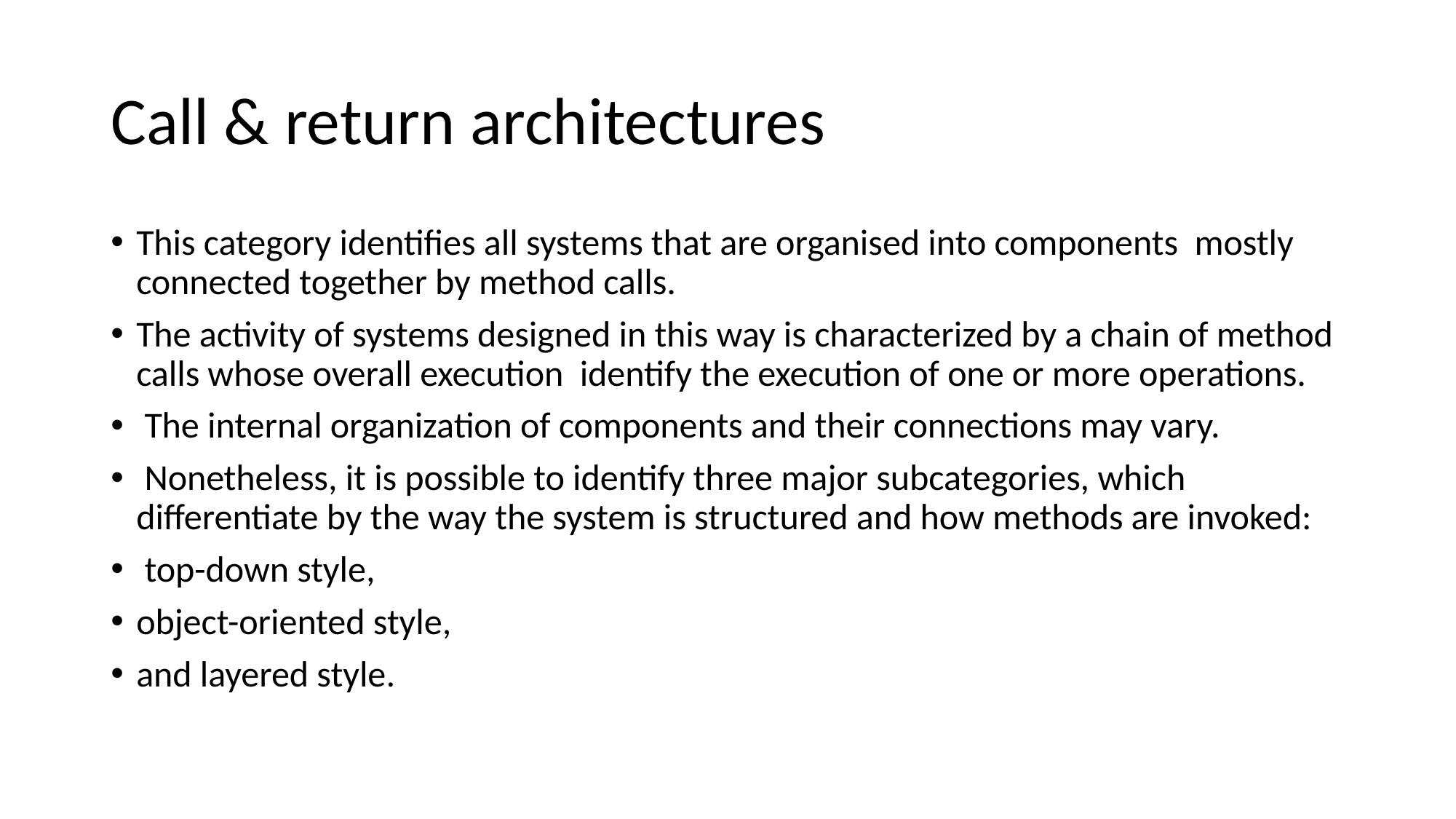

# Call & return architectures
This category identifies all systems that are organised into components  mostly connected together by method calls.
The activity of systems designed in this way is characterized by a chain of method calls whose overall execution  identify the execution of one or more operations.
 The internal organization of components and their connections may vary.
 Nonetheless, it is possible to identify three major subcategories, which differentiate by the way the system is structured and how methods are invoked:
 top-down style,
object-oriented style,
and layered style.